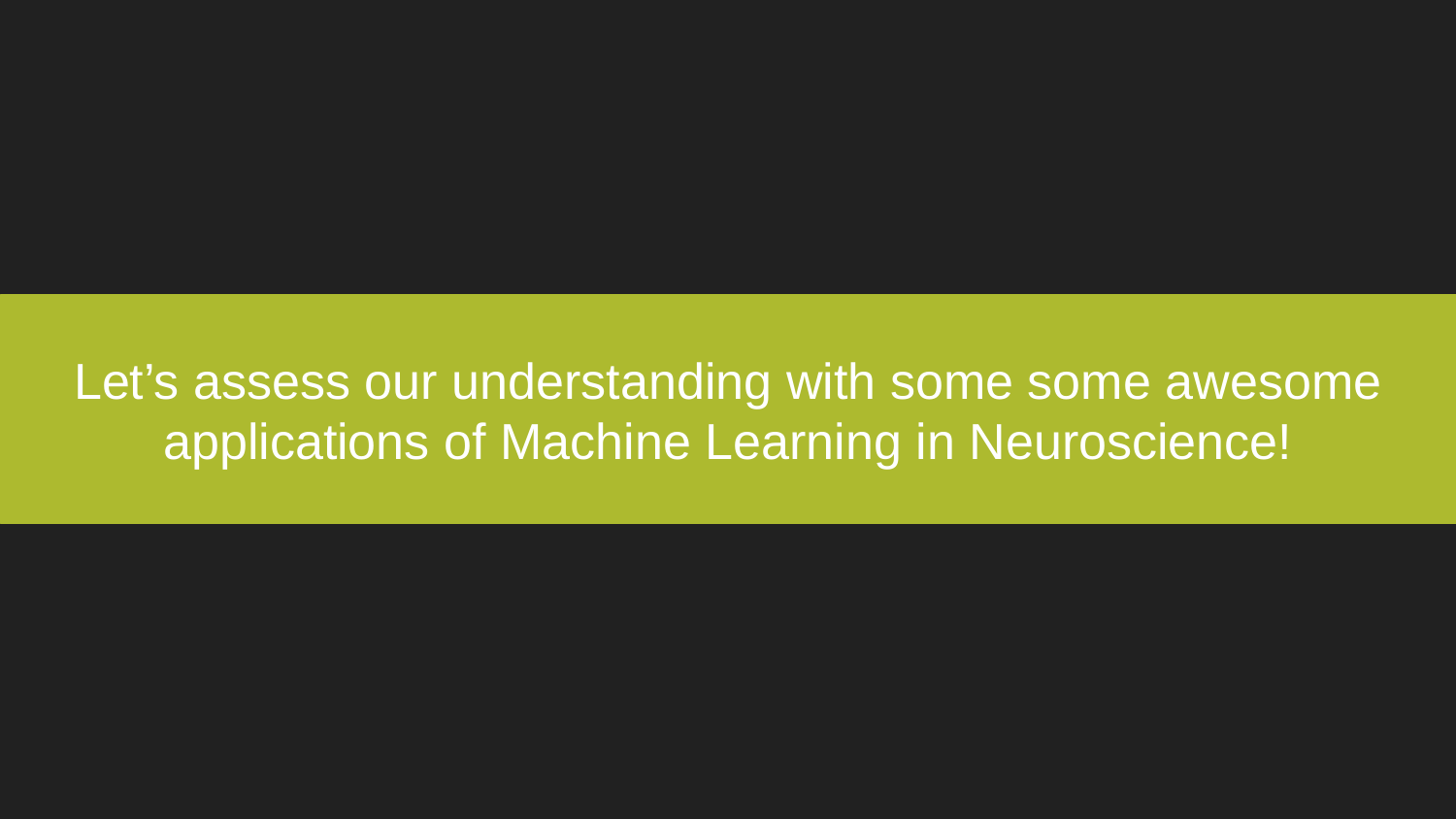

# Let’s assess our understanding with some some awesome applications of Machine Learning in Neuroscience!